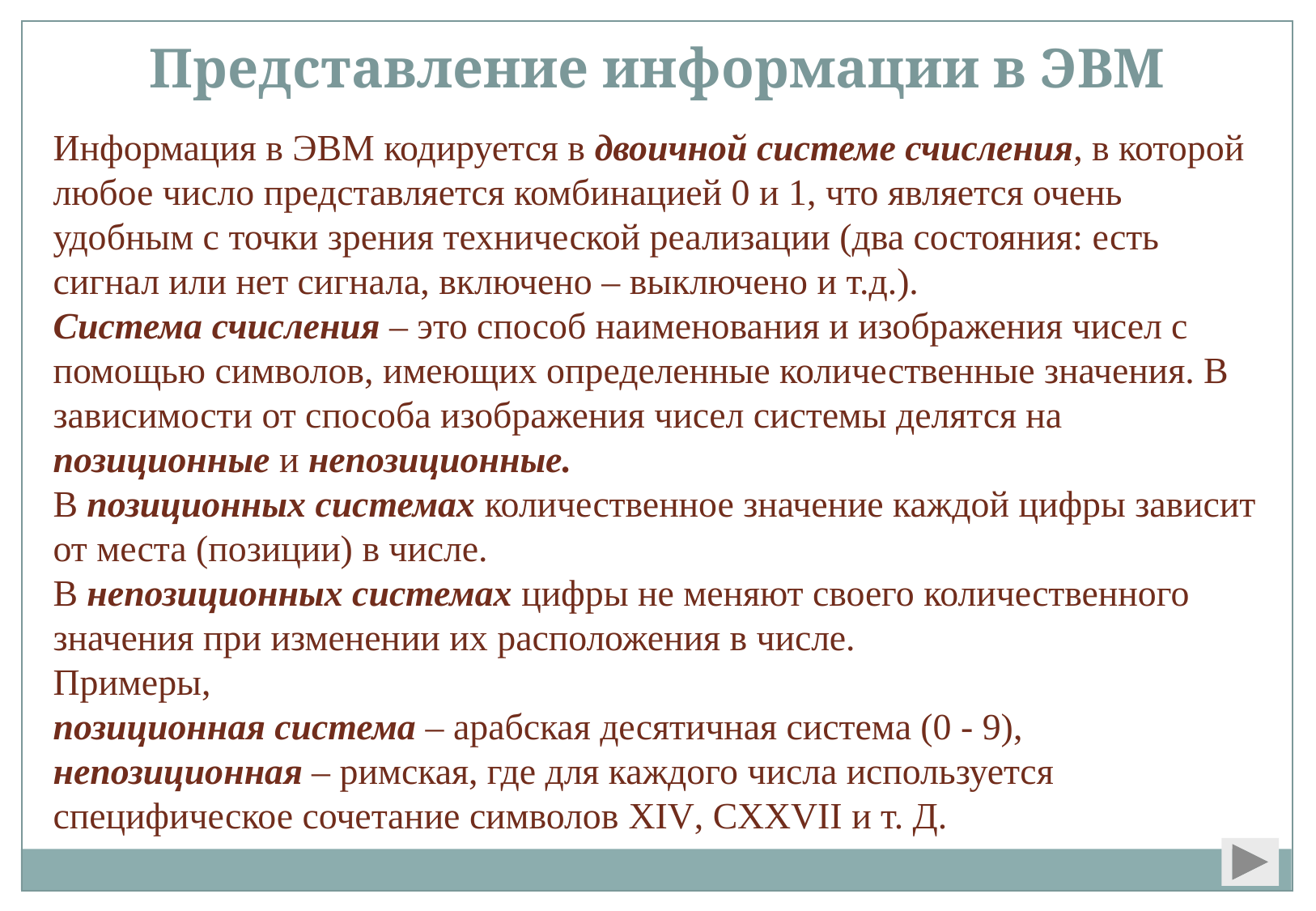

Представление информации в ЭВМ
Информация в ЭВМ кодируется в двоичной системе счисления, в которой любое число представляется комбинацией 0 и 1, что является очень удобным с точки зрения технической реализации (два состояния: есть сигнал или нет сигнала, включено – выключено и т.д.).
Система счисления – это способ наименования и изображения чисел с помощью символов, имеющих определенные количественные значения. В зависимости от способа изображения чисел системы делятся на позиционные и непозиционные.
В позиционных системах количественное значение каждой цифры зависит от места (позиции) в числе.
В непозиционных системах цифры не меняют своего количественного значения при изменении их расположения в числе.
Примеры,
позиционная система – арабская десятичная система (0 - 9),
непозиционная – римская, где для каждого числа используется специфическое сочетание символов XIV, CXXVII и т. Д.